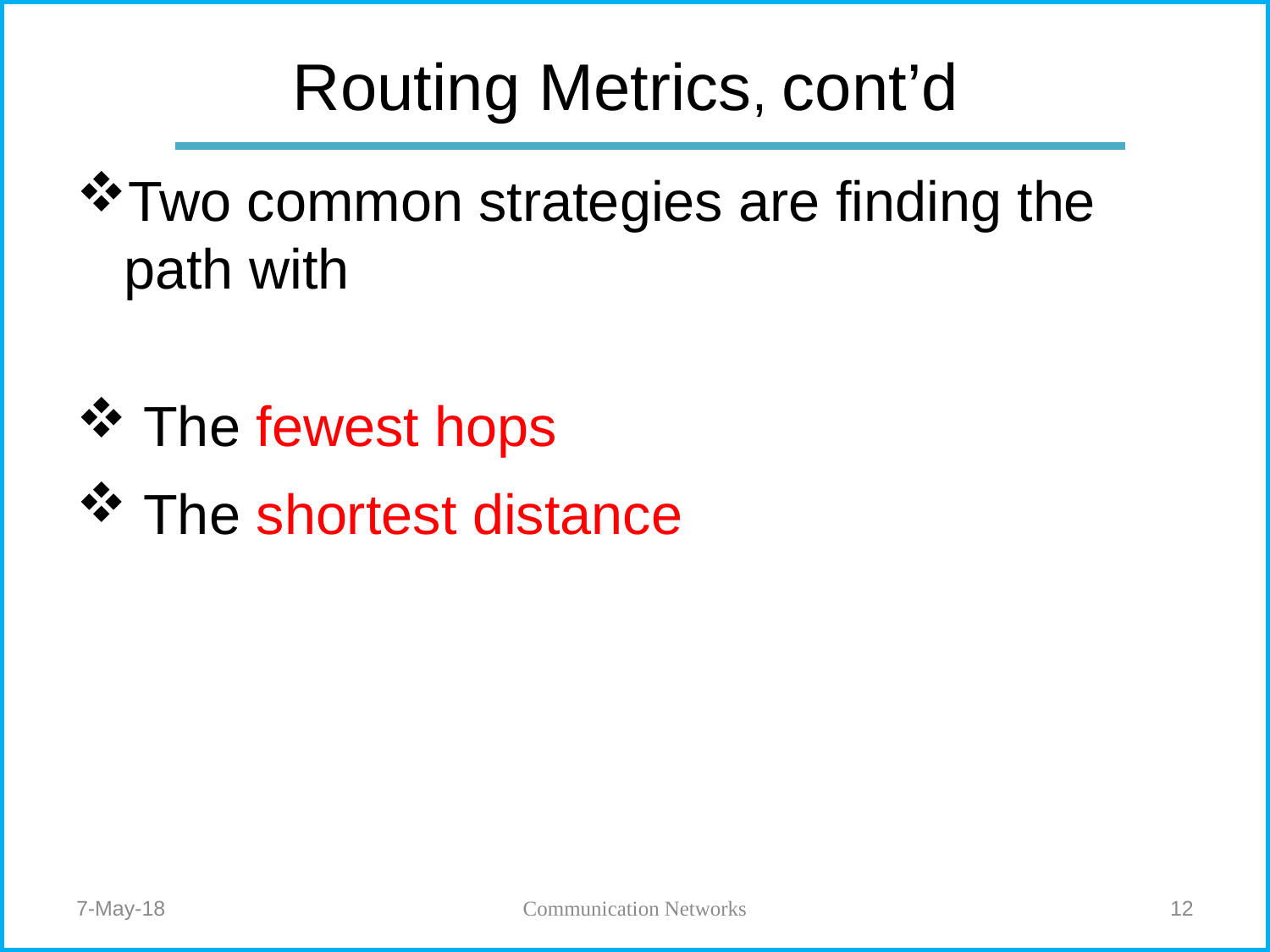

# Routing Metrics, cont’d
Two common strategies are finding the  path with

 The fewest hops
 The shortest distance

7-May-18
Communication Networks
12